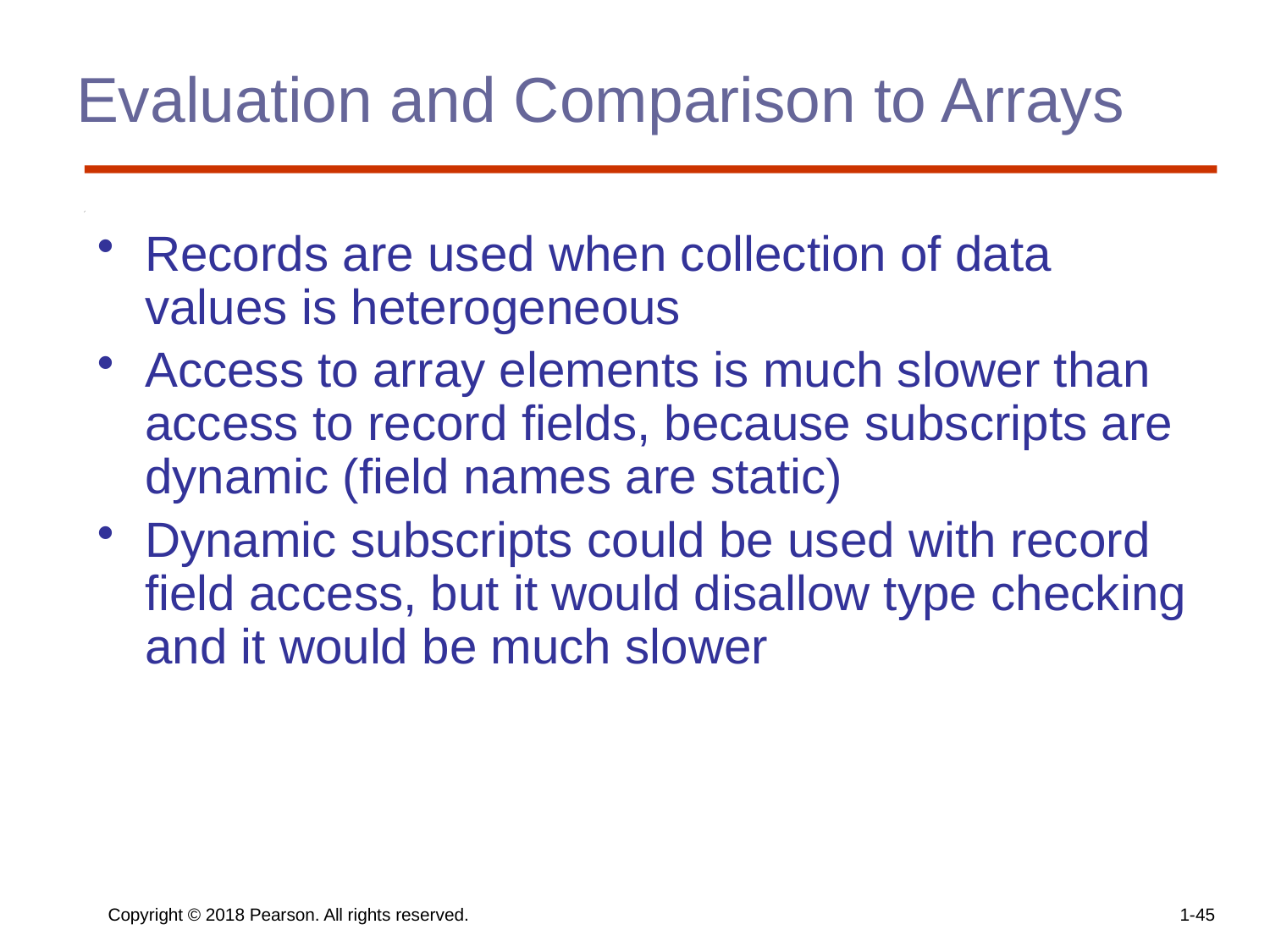

# Evaluation and Comparison to Arrays
Records are used when collection of data values is heterogeneous
Access to array elements is much slower than access to record fields, because subscripts are dynamic (field names are static)
Dynamic subscripts could be used with record field access, but it would disallow type checking and it would be much slower
Copyright © 2018 Pearson. All rights reserved.
1-45